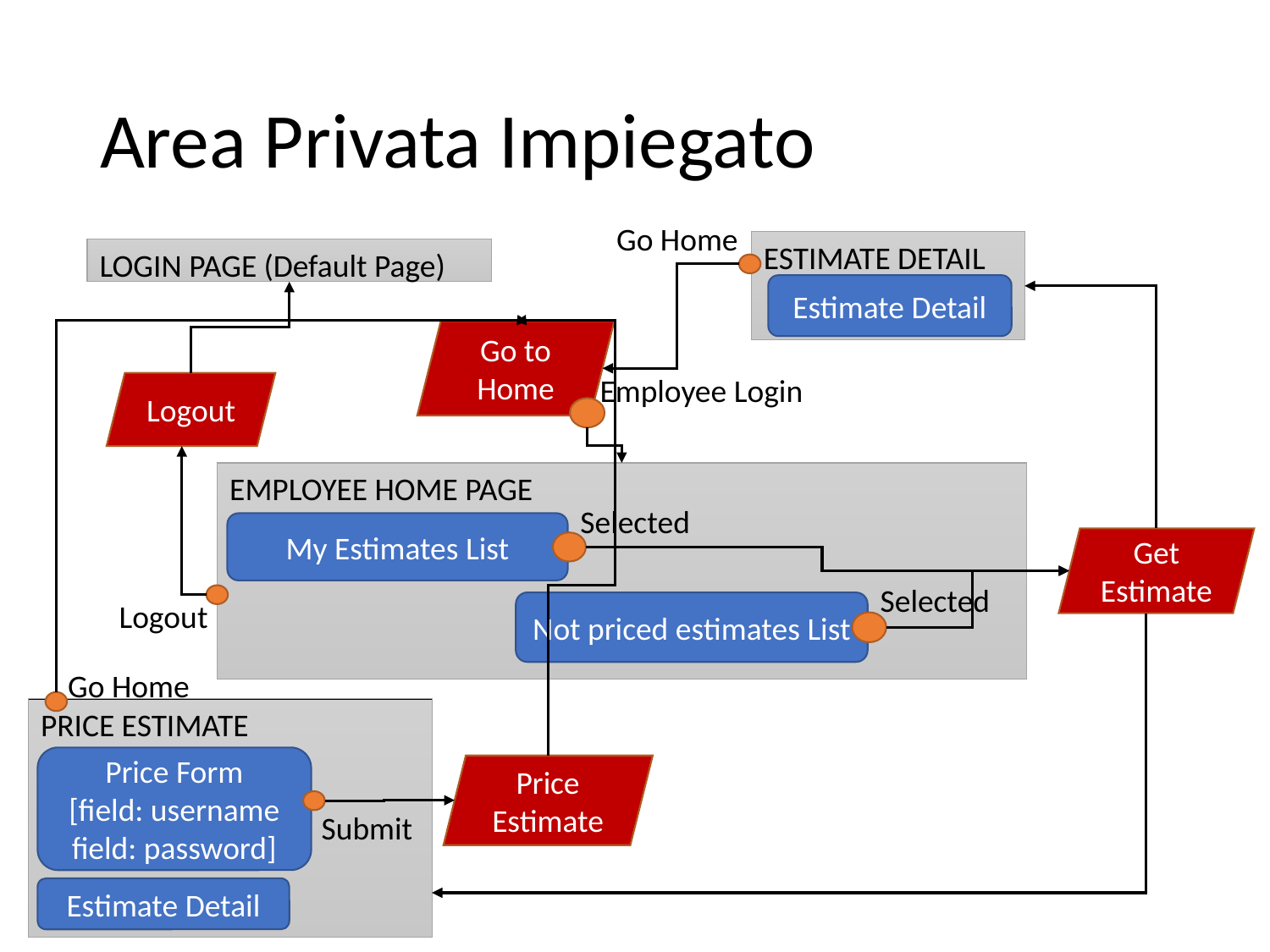

# Area Privata Impiegato
Go Home

ESTIMATE DETAIL
LOGIN PAGE (Default Page)
Estimate Detail
Go to Home
Employee Login

Logout
EMPLOYEE HOME PAGE
Selected

My Estimates List
Get Estimate
Selected

Not priced estimates List

Logout
Go Home

PRICE ESTIMATE
Price Form
[field: username
field: password]
Price Estimate

Submit
Estimate Detail